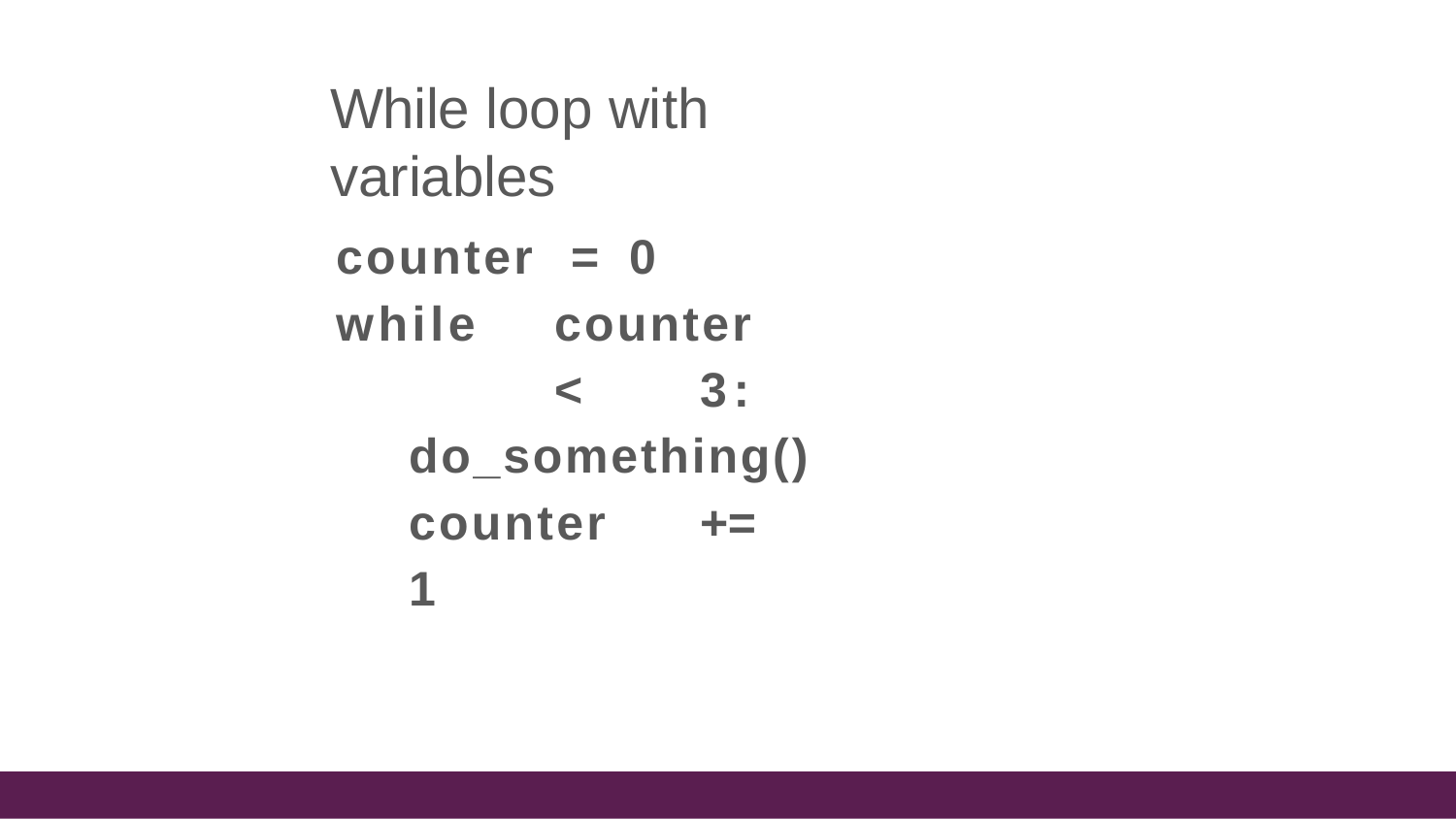

# While loop with variables
counter	=	0
while	counter		<	3: do_something() counter	+=	1